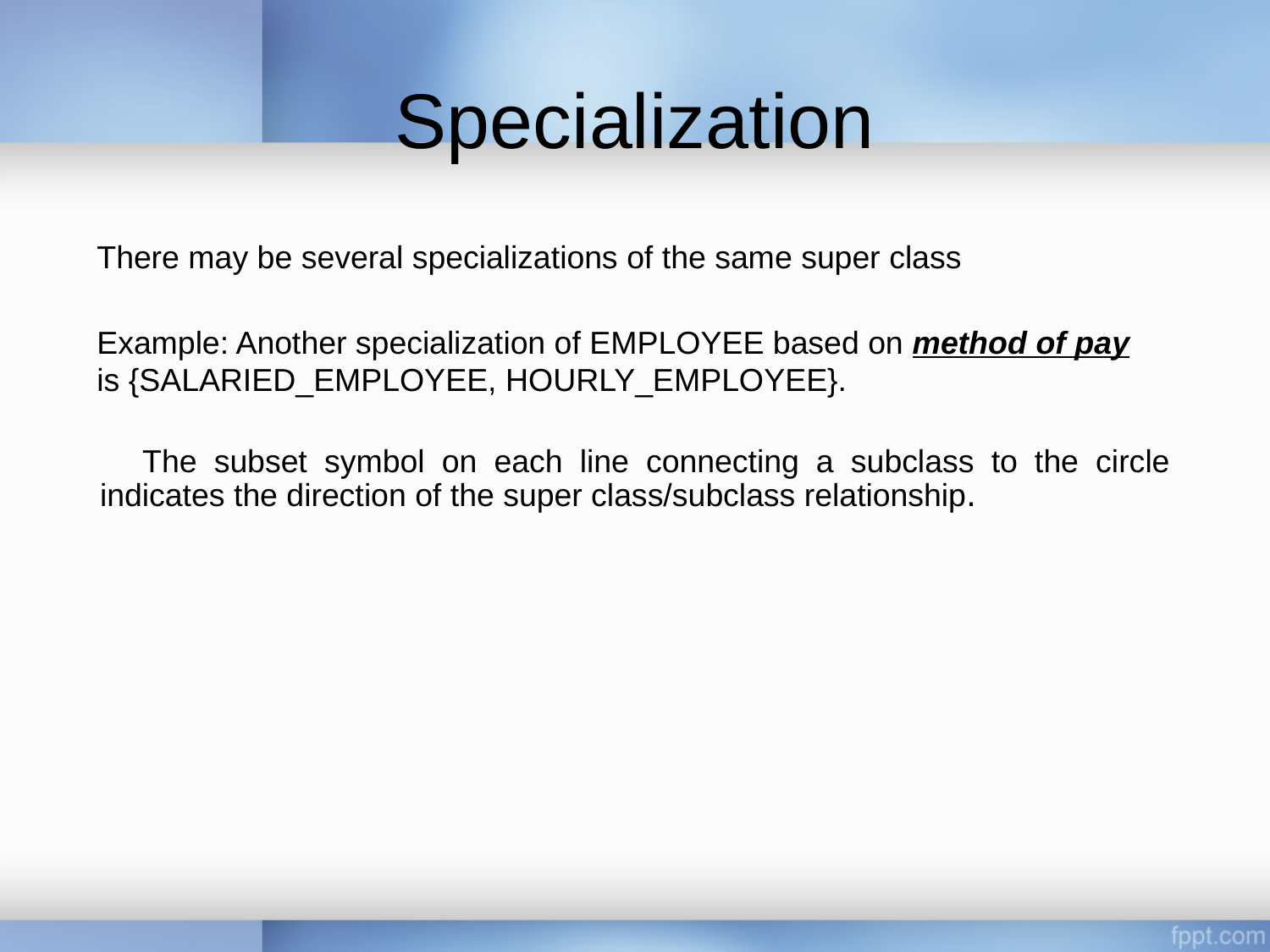

# Specialization
     There may be several specializations of the same super class

     Example: Another specialization of EMPLOYEE based on method of pay
     is {SALARIED_EMPLOYEE, HOURLY_EMPLOYEE}.

     The subset symbol on each line connecting a subclass to the circle indicates the direction of the super class/subclass relationship.